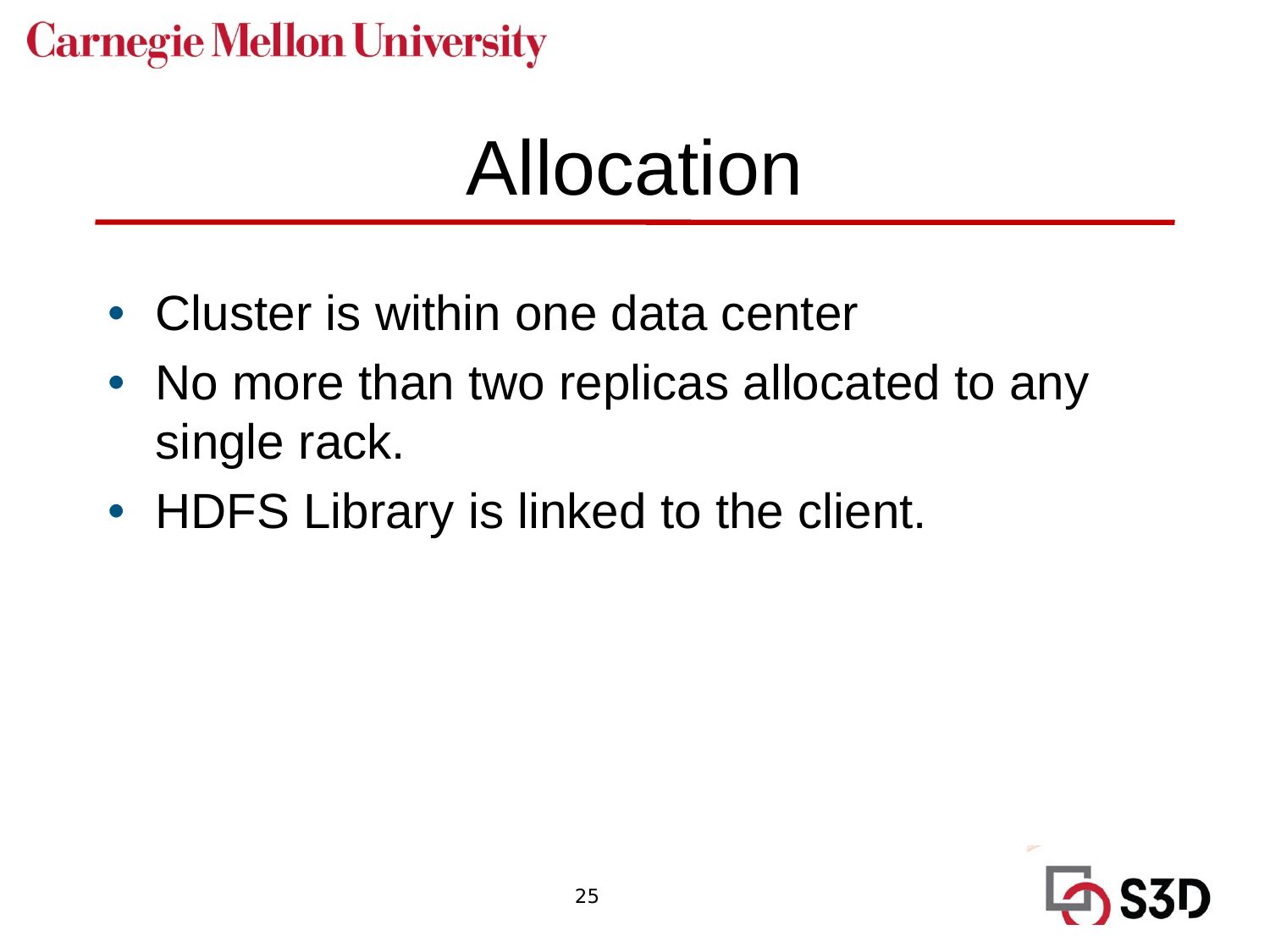

# Allocation
Cluster is within one data center
No more than two replicas allocated to any single rack.
HDFS Library is linked to the client.